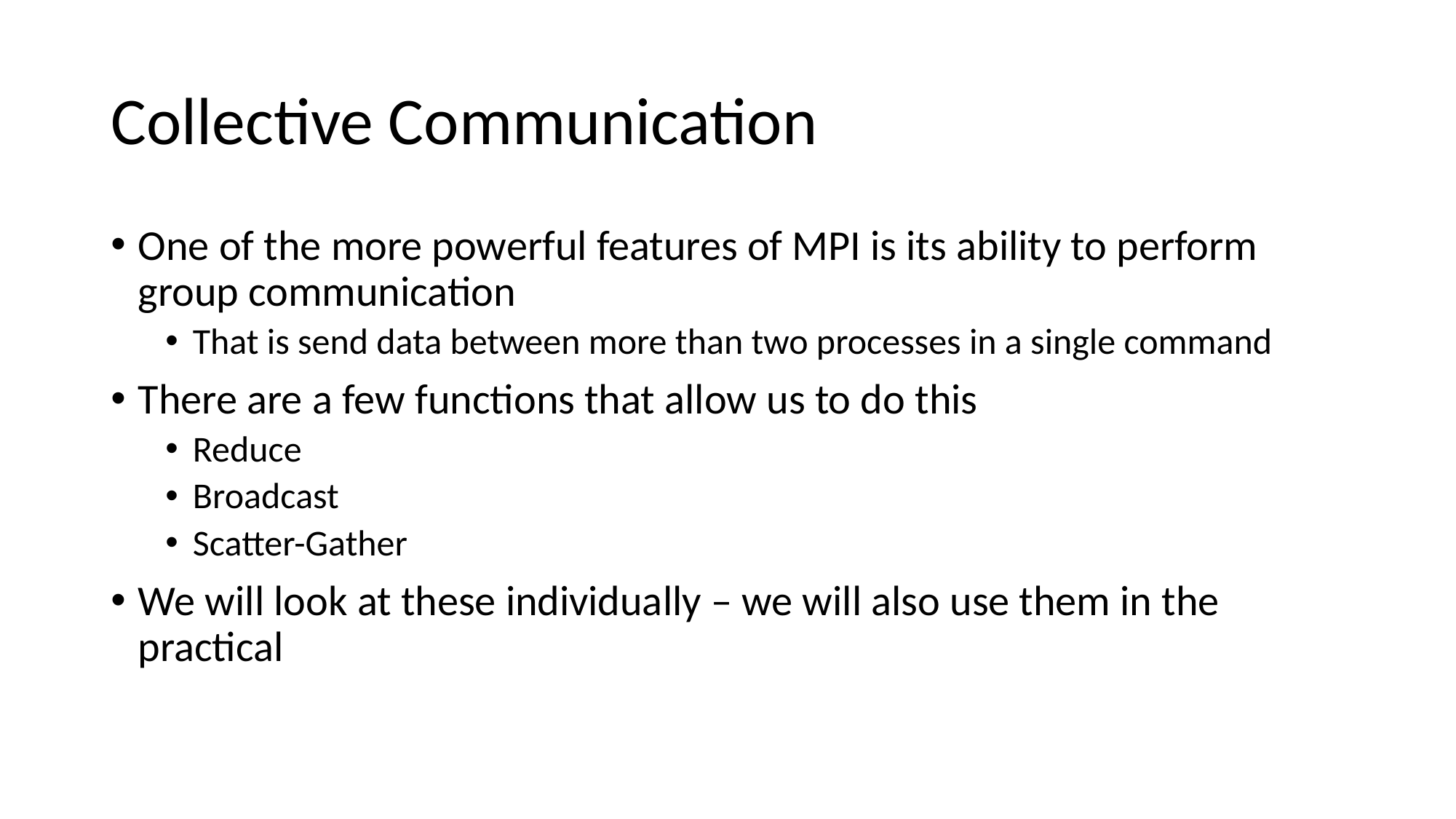

# Collective Communication
One of the more powerful features of MPI is its ability to perform group communication
That is send data between more than two processes in a single command
There are a few functions that allow us to do this
Reduce
Broadcast
Scatter-Gather
We will look at these individually – we will also use them in the practical